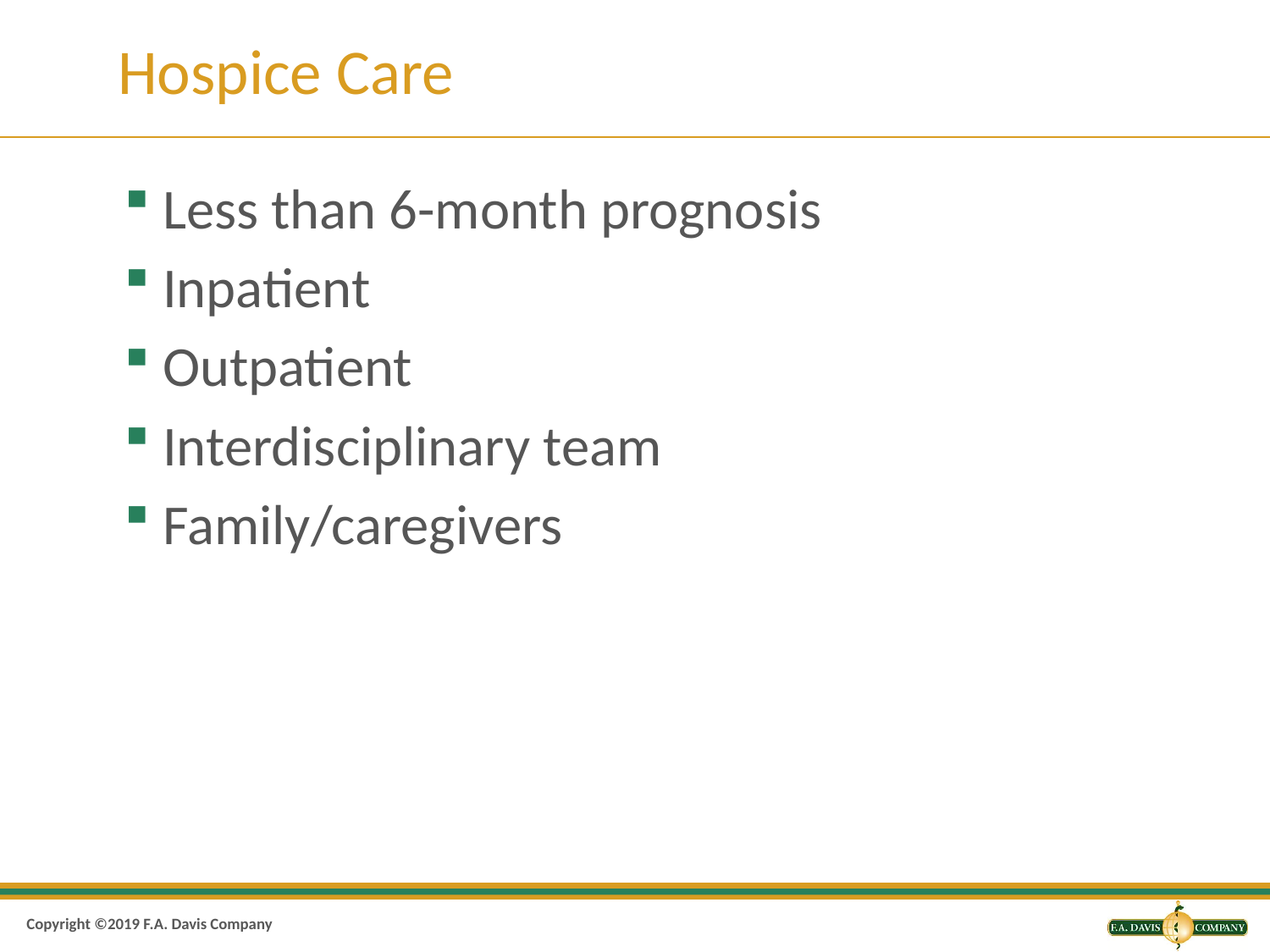

# Hospice Care
Less than 6-month prognosis
Inpatient
Outpatient
Interdisciplinary team
Family/caregivers